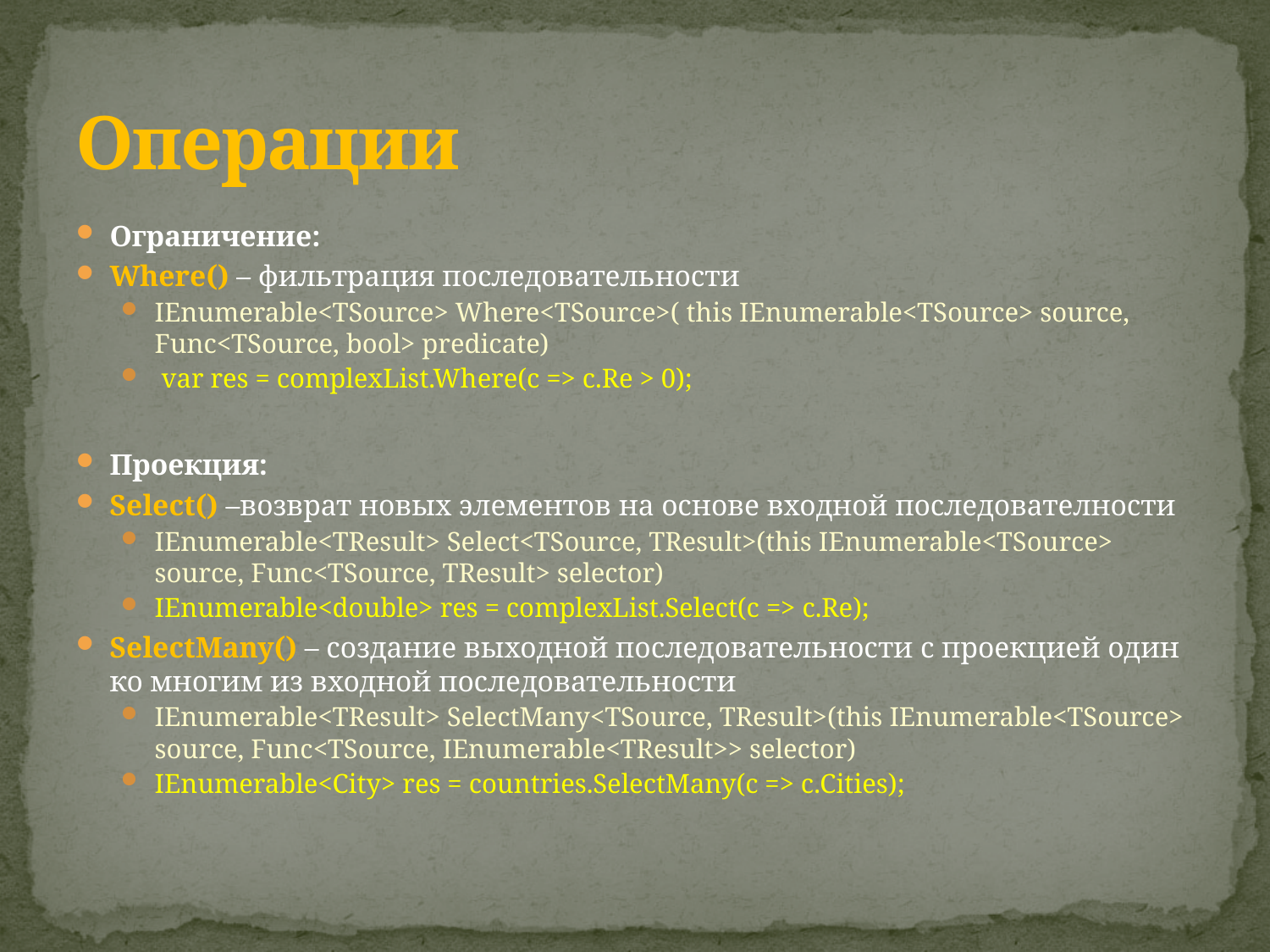

# Операции
Ограничение:
Where() – фильтрация последовательности
IEnumerable<TSource> Where<TSource>( this IEnumerable<TSource> source, Func<TSource, bool> predicate)
 var res = complexList.Where(c => c.Re > 0);

Проекция:
Select() –возврат новых элементов на основе входной последователности
IEnumerable<TResult> Select<TSource, TResult>(this IEnumerable<TSource> source, Func<TSource, TResult> selector)
IEnumerable<double> res = complexList.Select(c => c.Re);
SelectMany() – создание выходной последовательности с проекцией один ко многим из входной последовательности
IEnumerable<TResult> SelectMany<TSource, TResult>(this IEnumerable<TSource> source, Func<TSource, IEnumerable<TResult>> selector)
IEnumerable<City> res = countries.SelectMany(c => c.Cities);